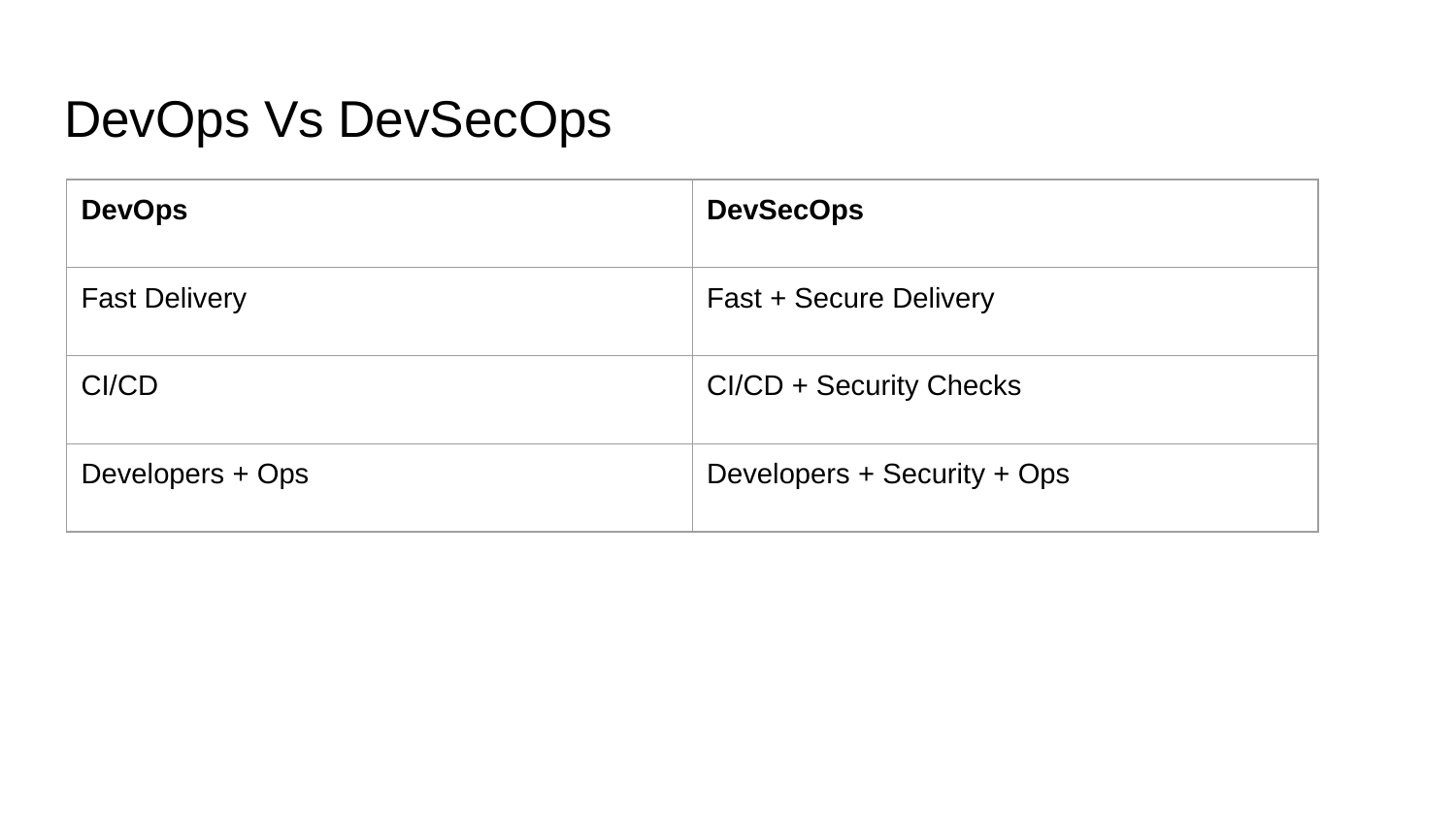

# DevOps Vs DevSecOps
| DevOps | DevSecOps |
| --- | --- |
| Fast Delivery | Fast + Secure Delivery |
| CI/CD | CI/CD + Security Checks |
| Developers + Ops | Developers + Security + Ops |